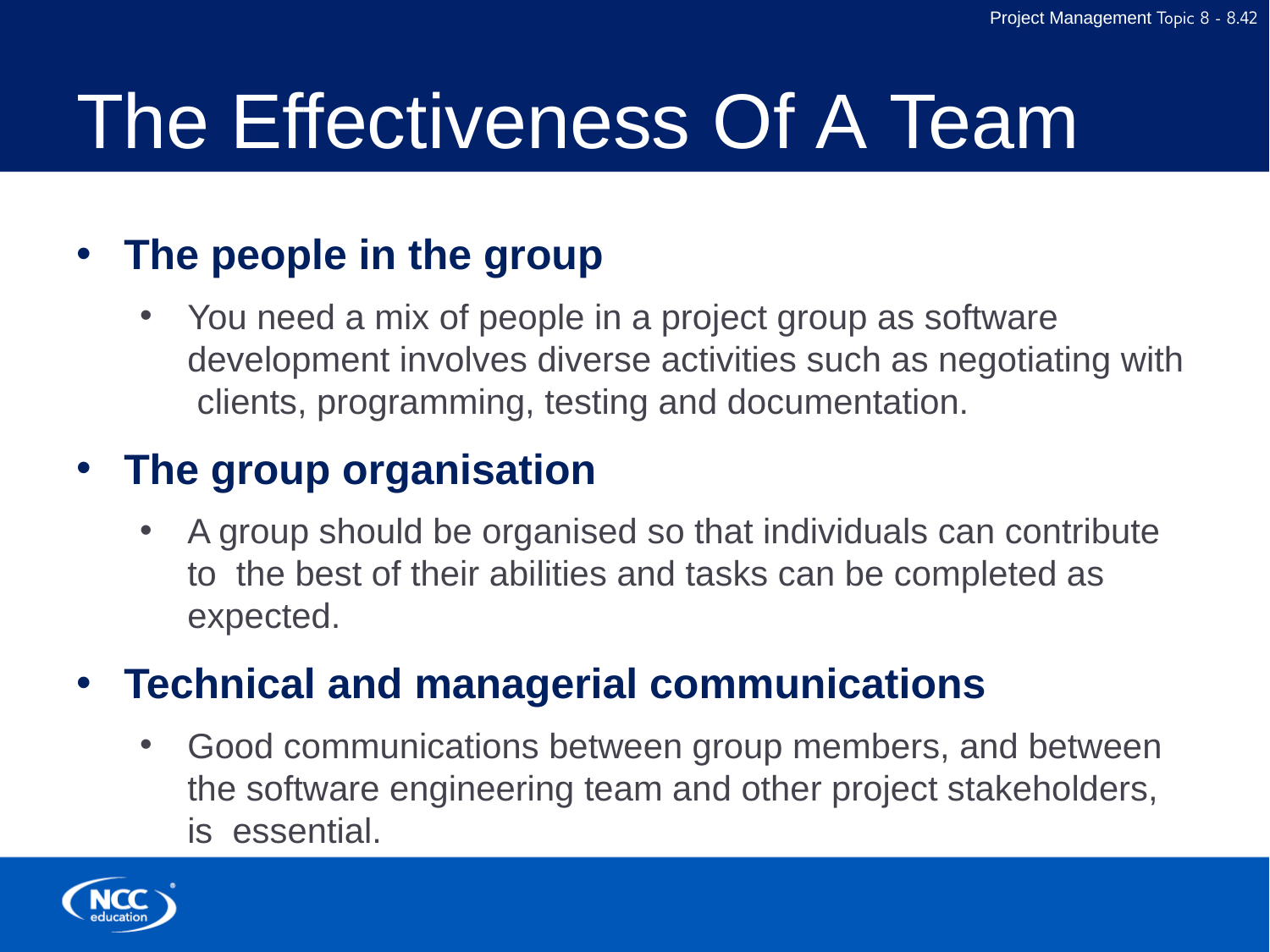

# The Effectiveness Of A Team
The people in the group
You need a mix of people in a project group as software  development involves diverse activities such as negotiating with  clients, programming, testing and documentation.
The group organisation
A group should be organised so that individuals can contribute to  the best of their abilities and tasks can be completed as  expected.
Technical and managerial communications
Good communications between group members, and between  the software engineering team and other project stakeholders, is  essential.